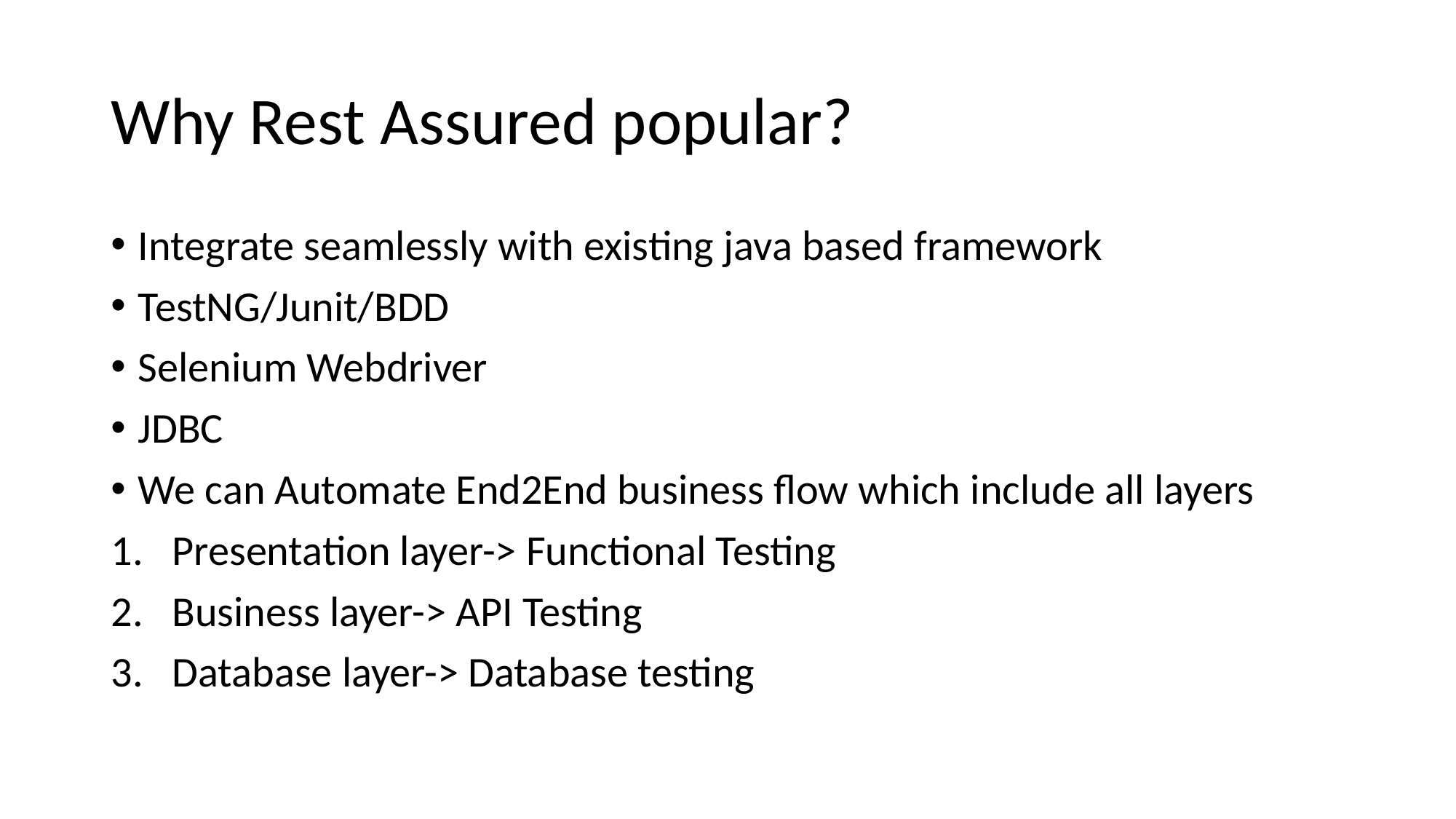

# Why Rest Assured popular?
Integrate seamlessly with existing java based framework
TestNG/Junit/BDD
Selenium Webdriver
JDBC
We can Automate End2End business flow which include all layers
Presentation layer-> Functional Testing
Business layer-> API Testing
Database layer-> Database testing